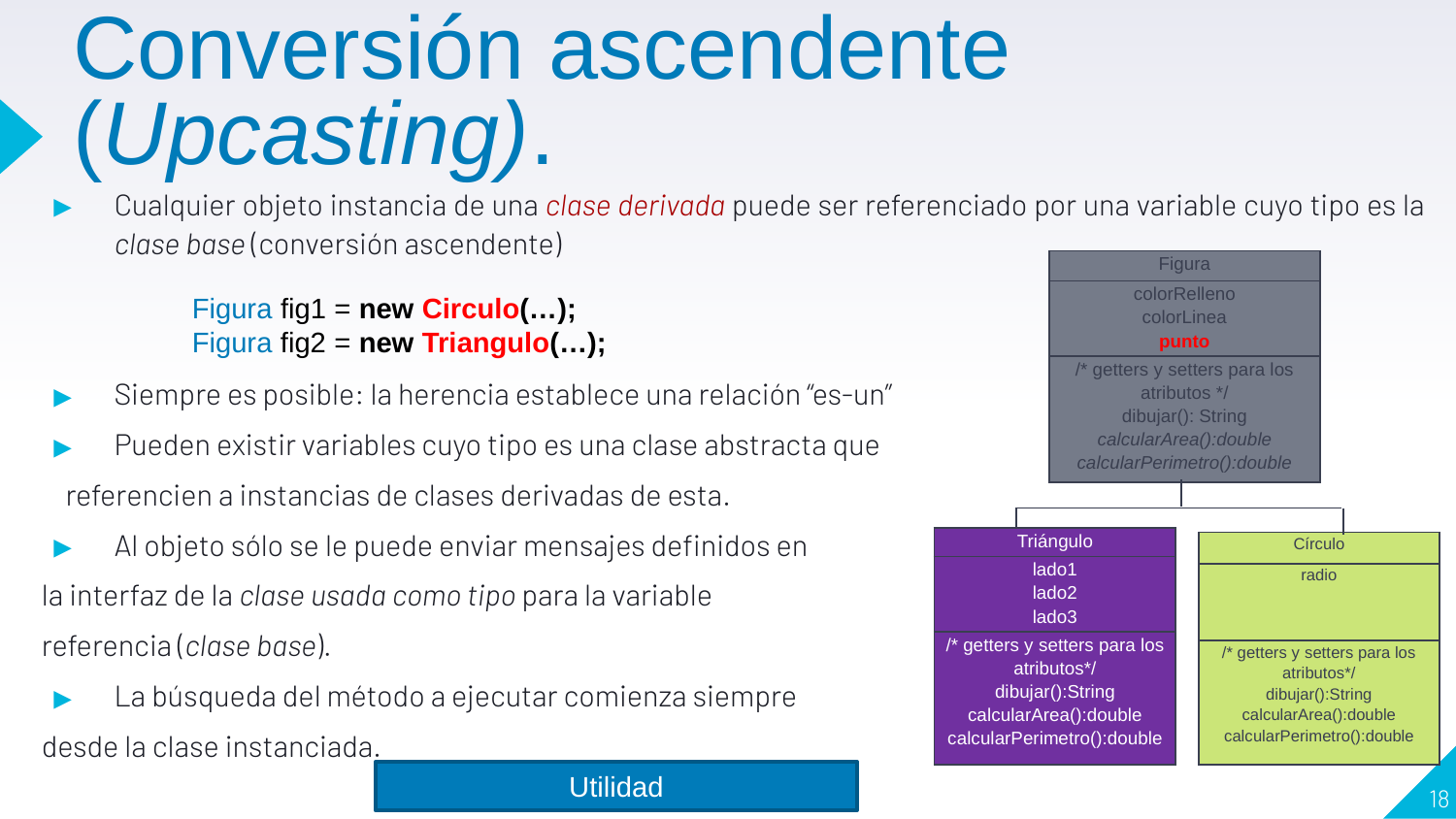

# Conversión ascendente (Upcasting).
Cualquier objeto instancia de una clase derivada puede ser referenciado por una variable cuyo tipo es la clase base (conversión ascendente)

Siempre es posible: la herencia establece una relación “es-un”
Pueden existir variables cuyo tipo es una clase abstracta que
 referencien a instancias de clases derivadas de esta.
Al objeto sólo se le puede enviar mensajes definidos en
la interfaz de la clase usada como tipo para la variable
referencia (clase base).
La búsqueda del método a ejecutar comienza siempre
desde la clase instanciada.

| Figura |
| --- |
| colorRelleno colorLinea punto |
| /\* getters y setters para los atributos \*/ dibujar(): String calcularArea():double calcularPerimetro():double |
Figura fig1 = new Circulo(…);
Figura fig2 = new Triangulo(…);
| Triángulo |
| --- |
| lado1 lado2 lado3 |
| /\* getters y setters para los atributos\*/ dibujar():String calcularArea():double calcularPerimetro():double |
| Círculo |
| --- |
| radio |
| /\* getters y setters para los atributos\*/ dibujar():String calcularArea():double calcularPerimetro():double |
18
Utilidad